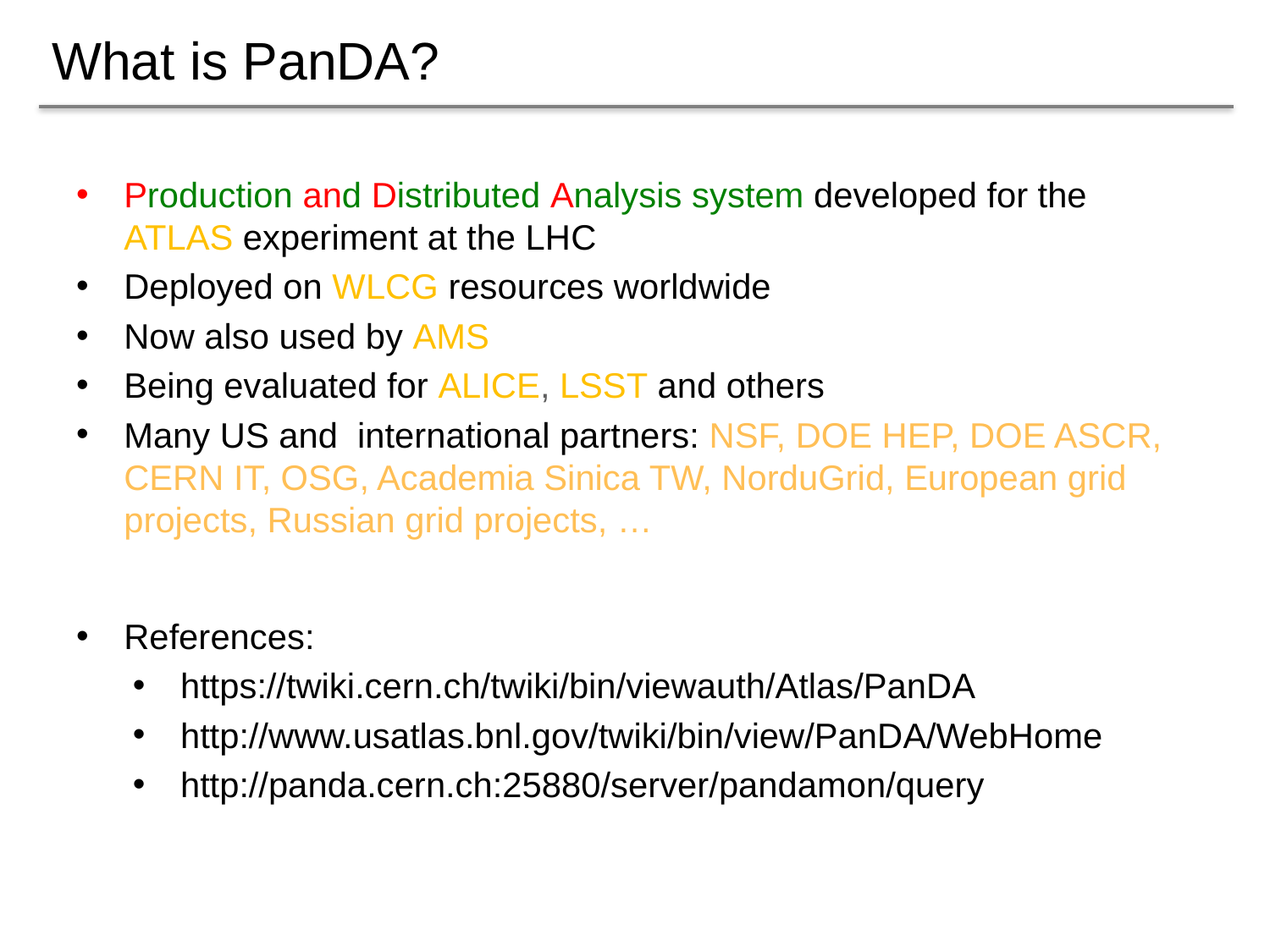

# What is PanDA?
Production and Distributed Analysis system developed for the ATLAS experiment at the LHC
Deployed on WLCG resources worldwide
Now also used by AMS
Being evaluated for ALICE, LSST and others
Many US and  international partners: NSF, DOE HEP, DOE ASCR, CERN IT, OSG, Academia Sinica TW, NorduGrid, European grid projects, Russian grid projects, …

References:
https://twiki.cern.ch/twiki/bin/viewauth/Atlas/PanDA
http://www.usatlas.bnl.gov/twiki/bin/view/PanDA/WebHome
http://panda.cern.ch:25880/server/pandamon/query
8